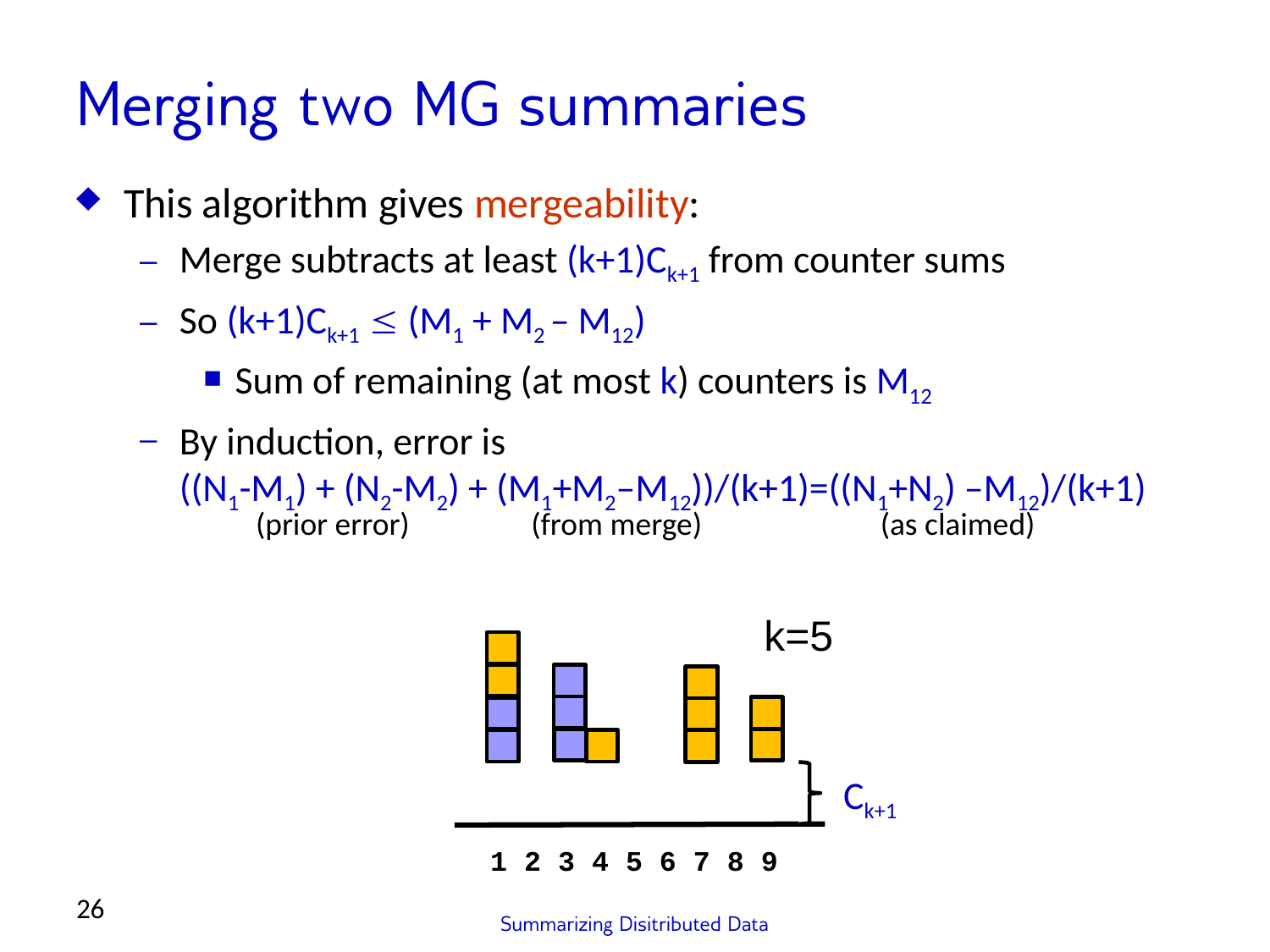

# Merging two MG summaries
This algorithm gives mergeability:
Merge subtracts at least (k+1)Ck+1 from counter sums
So (k+1)Ck+1 ≤ (M1 + M2 – M12)
Sum of remaining (at most k) counters is M12
By induction, error is
((N1-M1) + (N2-M2) + (M1+M2–M12))/(k+1)=((N1+N2) –M12)/(k+1)
(prior error)
(from merge)
(as claimed)
k=5

Ck+1
1 2 3 4 5 6 7 8 9
26
Summarizing Disitributed Data